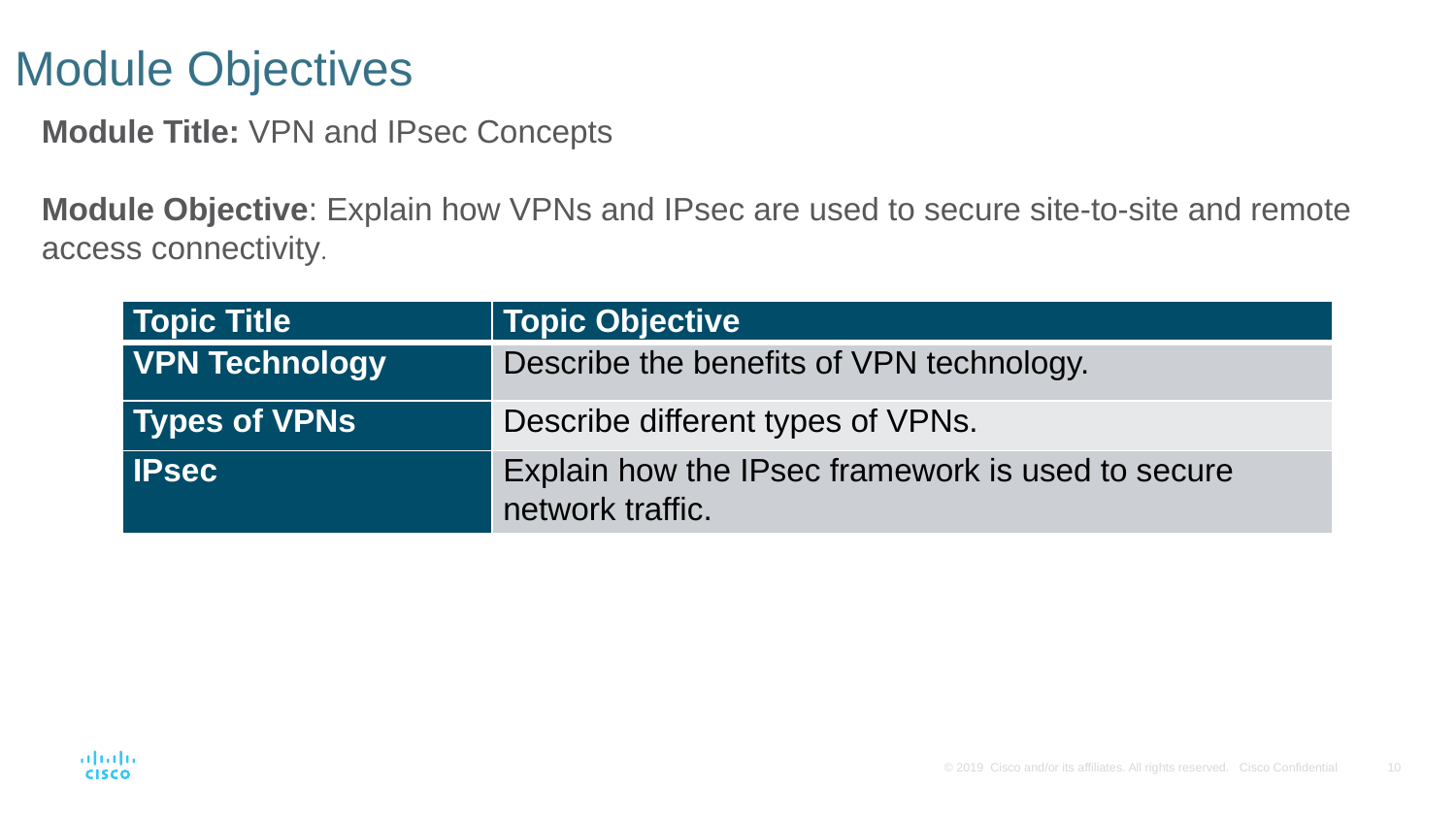

# Module Objectives
Module Title: VPN and IPsec Concepts

Module Objective: Explain how VPNs and IPsec are used to secure site-to-site and remote access connectivity.
| Topic Title | Topic Objective |
| --- | --- |
| VPN Technology | Describe the benefits of VPN technology. |
| Types of VPNs | Describe different types of VPNs. |
| IPsec | Explain how the IPsec framework is used to secure network traffic. |